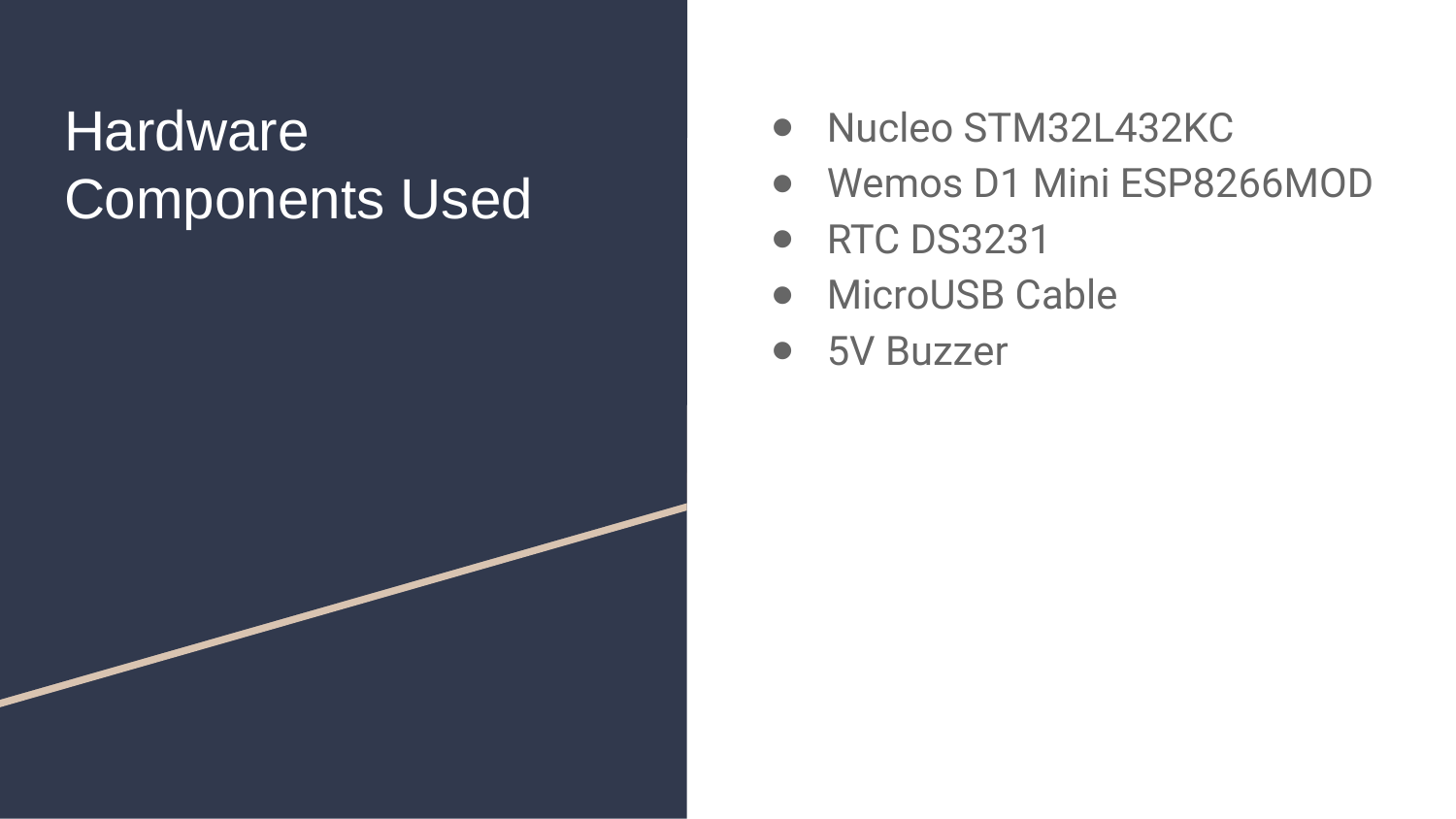

# Hardware Components Used
Nucleo STM32L432KC
Wemos D1 Mini ESP8266MOD
RTC DS3231
MicroUSB Cable
5V Buzzer